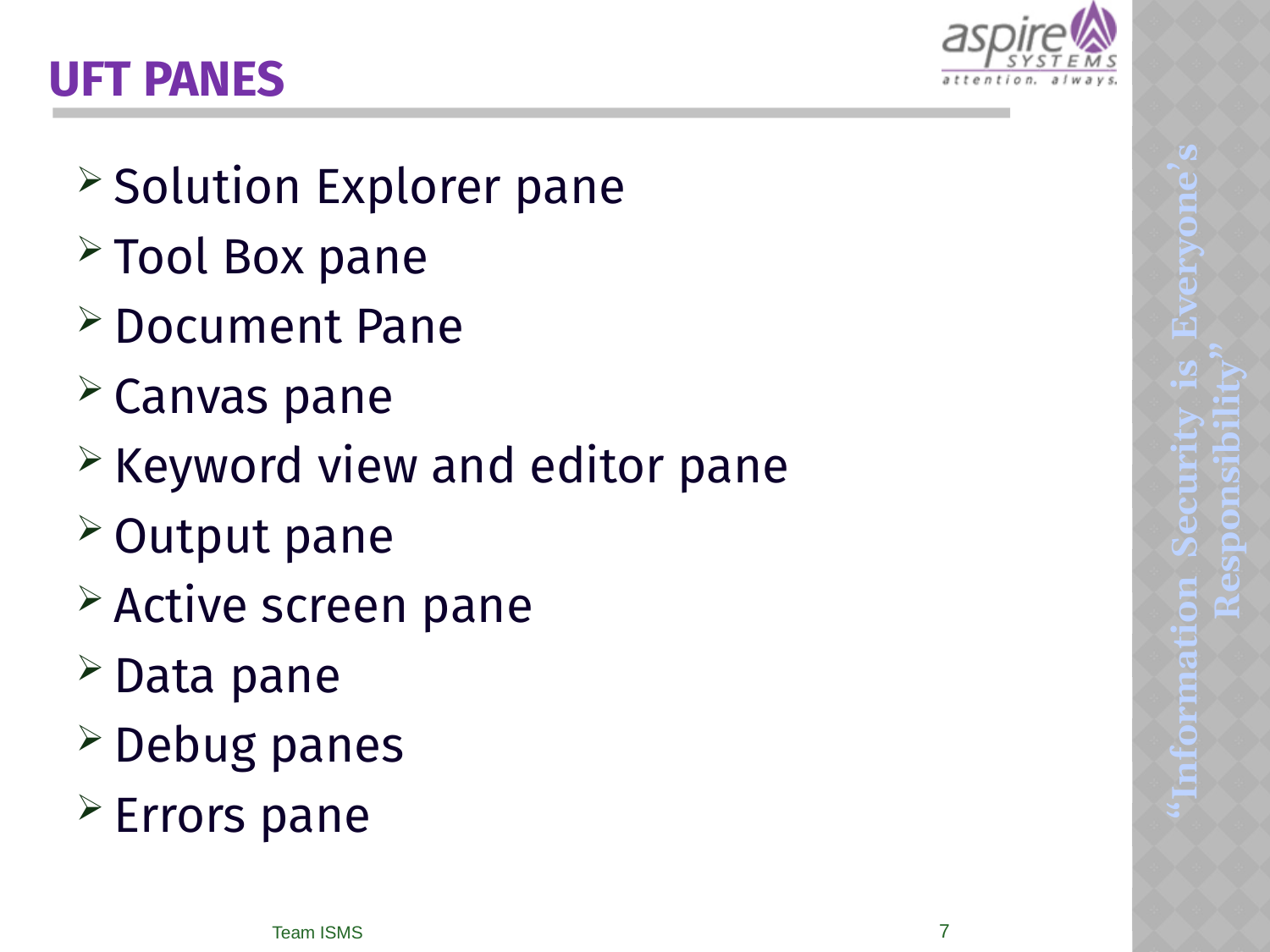

# UFT panes
Solution Explorer pane
Tool Box pane
Document Pane
Canvas pane
Keyword view and editor pane
Output pane
Active screen pane
Data pane
Debug panes
Errors pane
7
Team ISMS